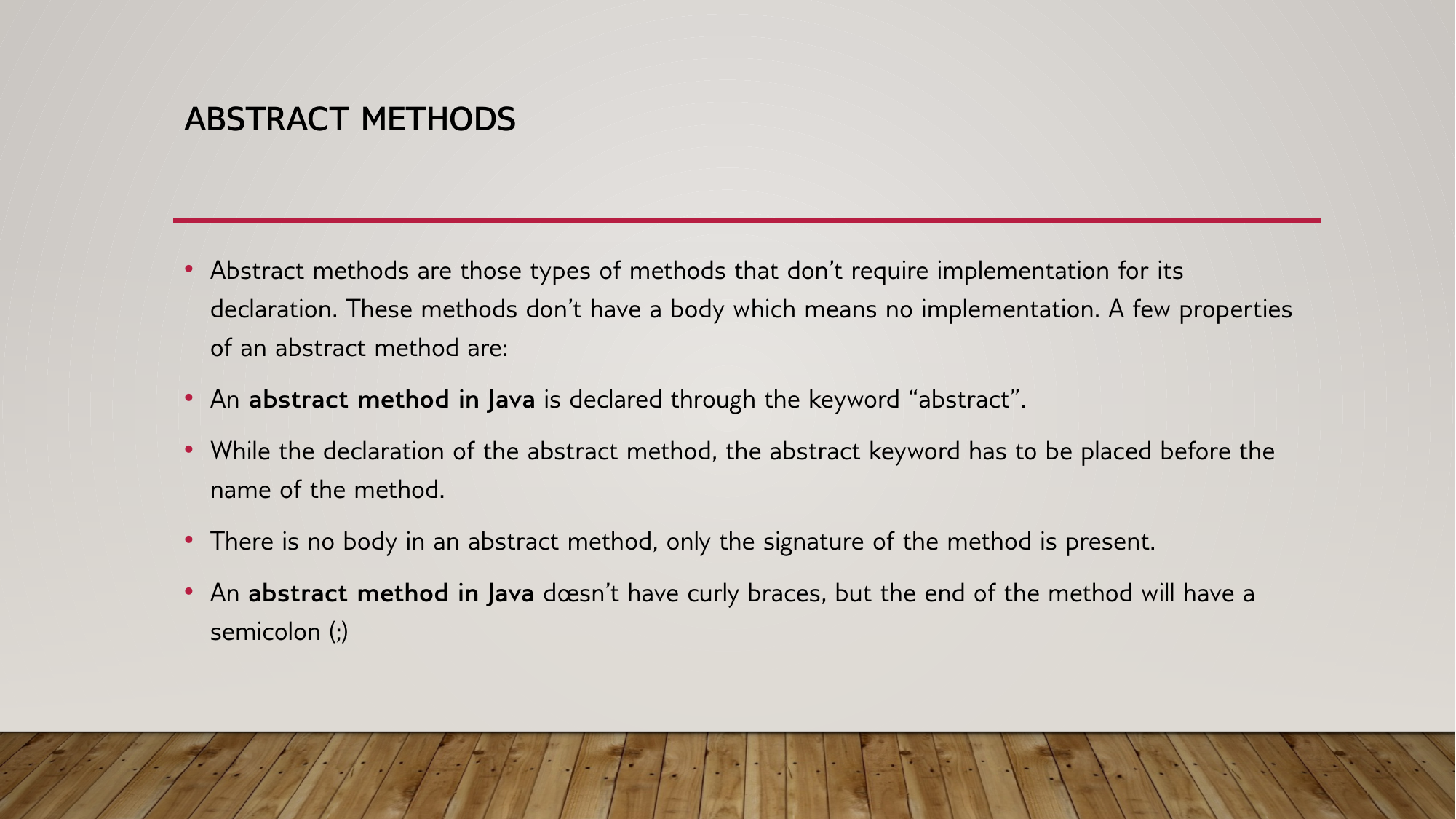

# Abstract methods
Abstract methods are those types of methods that don’t require implementation for its declaration. These methods don’t have a body which means no implementation. A few properties of an abstract method are:
An abstract method in Java is declared through the keyword “abstract”.
While the declaration of the abstract method, the abstract keyword has to be placed before the name of the method.
There is no body in an abstract method, only the signature of the method is present.
An abstract method in Java doesn’t have curly braces, but the end of the method will have a semicolon (;)